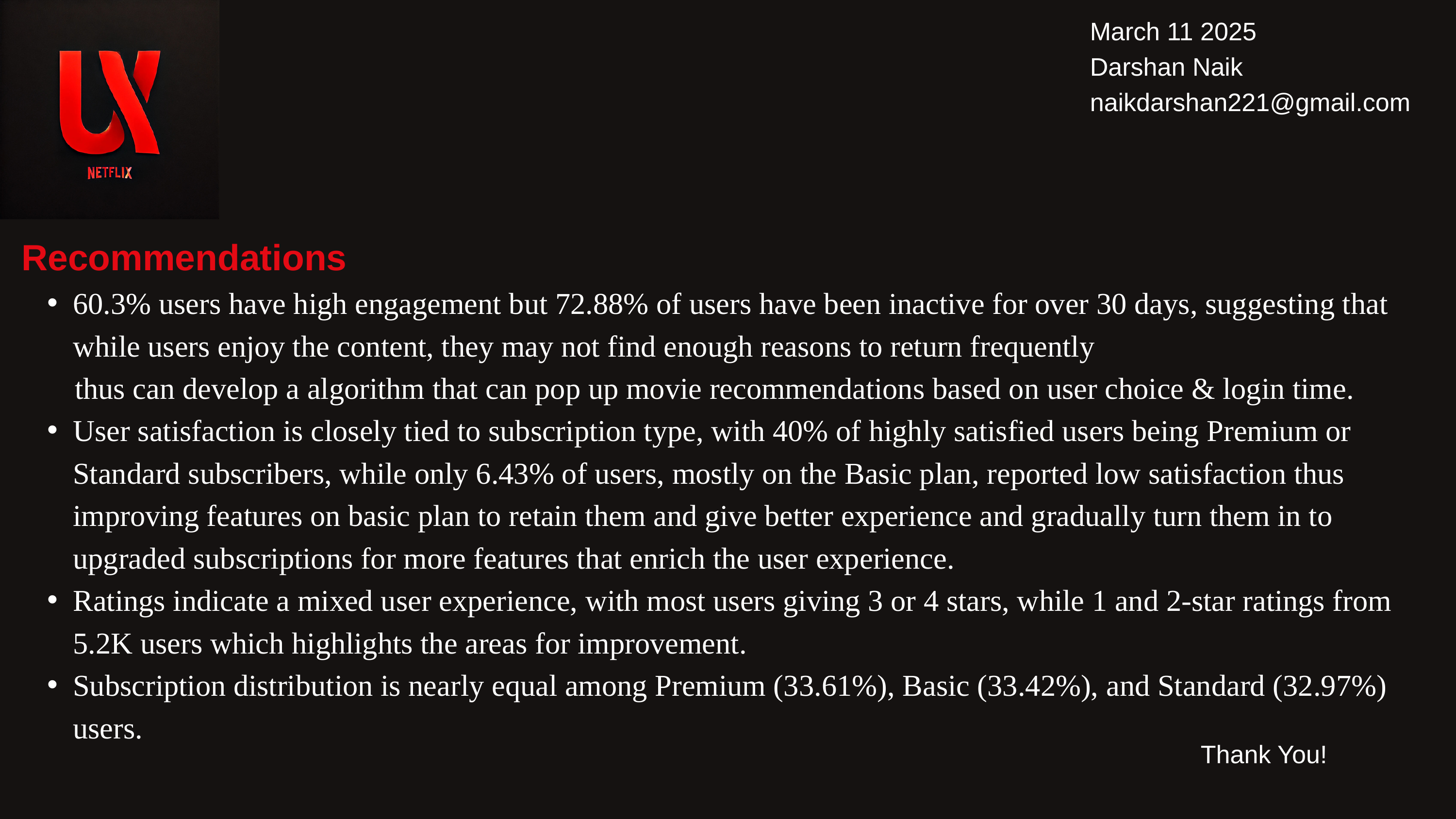

March 11 2025
Darshan Naik
naikdarshan221@gmail.com
Recommendations
60.3% users have high engagement but 72.88% of users have been inactive for over 30 days, suggesting that while users enjoy the content, they may not find enough reasons to return frequently
       thus can develop a algorithm that can pop up movie recommendations based on user choice & login time.
User satisfaction is closely tied to subscription type, with 40% of highly satisfied users being Premium or Standard subscribers, while only 6.43% of users, mostly on the Basic plan, reported low satisfaction thus improving features on basic plan to retain them and give better experience and gradually turn them in to upgraded subscriptions for more features that enrich the user experience.
Ratings indicate a mixed user experience, with most users giving 3 or 4 stars, while 1 and 2-star ratings from 5.2K users which highlights the areas for improvement.
Subscription distribution is nearly equal among Premium (33.61%), Basic (33.42%), and Standard (32.97%) users.

Thank You!